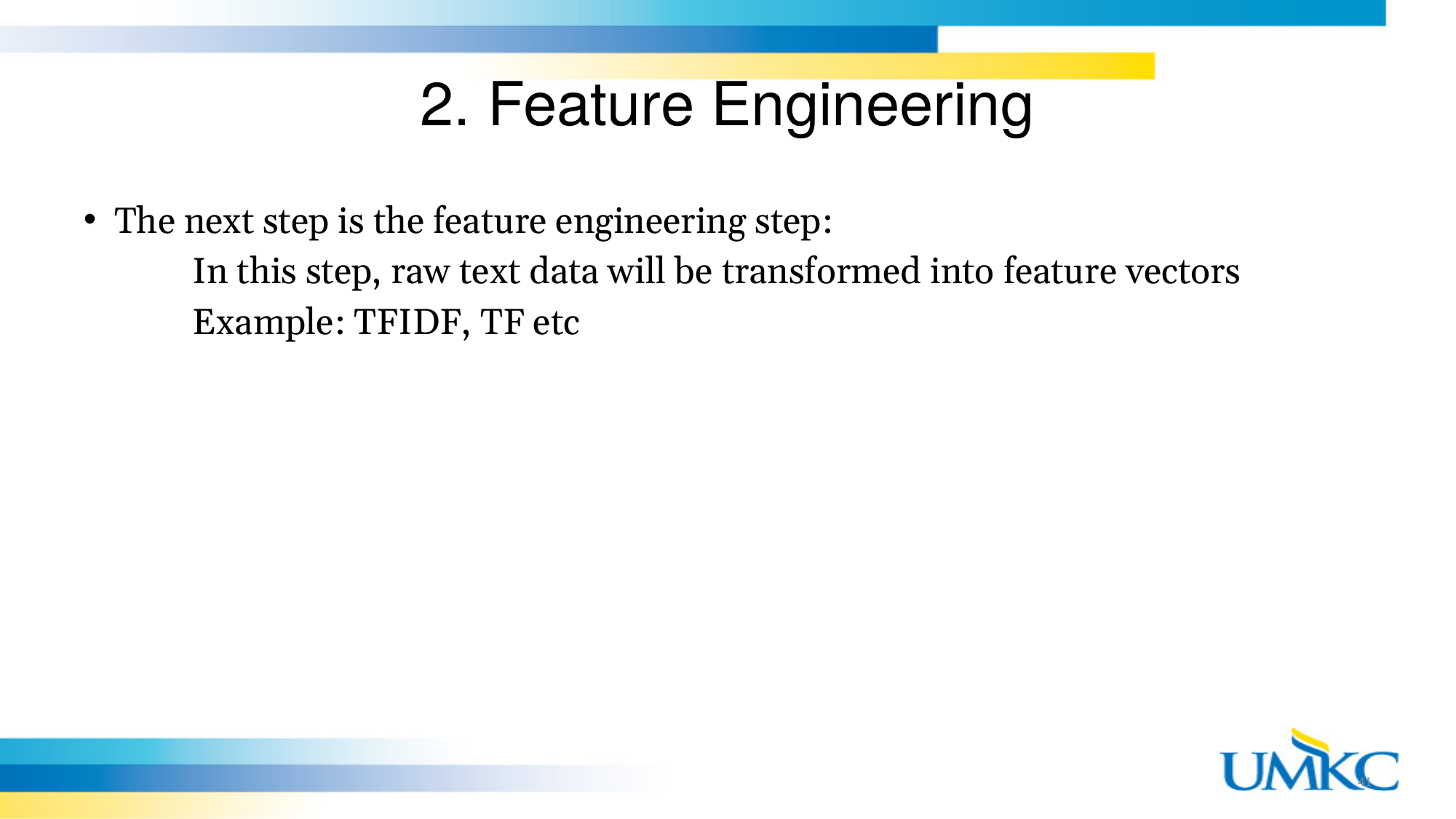

# 2. Feature Engineering
The next step is the feature engineering step:
	In this step, raw text data will be transformed into feature vectors
	Example: TFIDF, TF etc
41